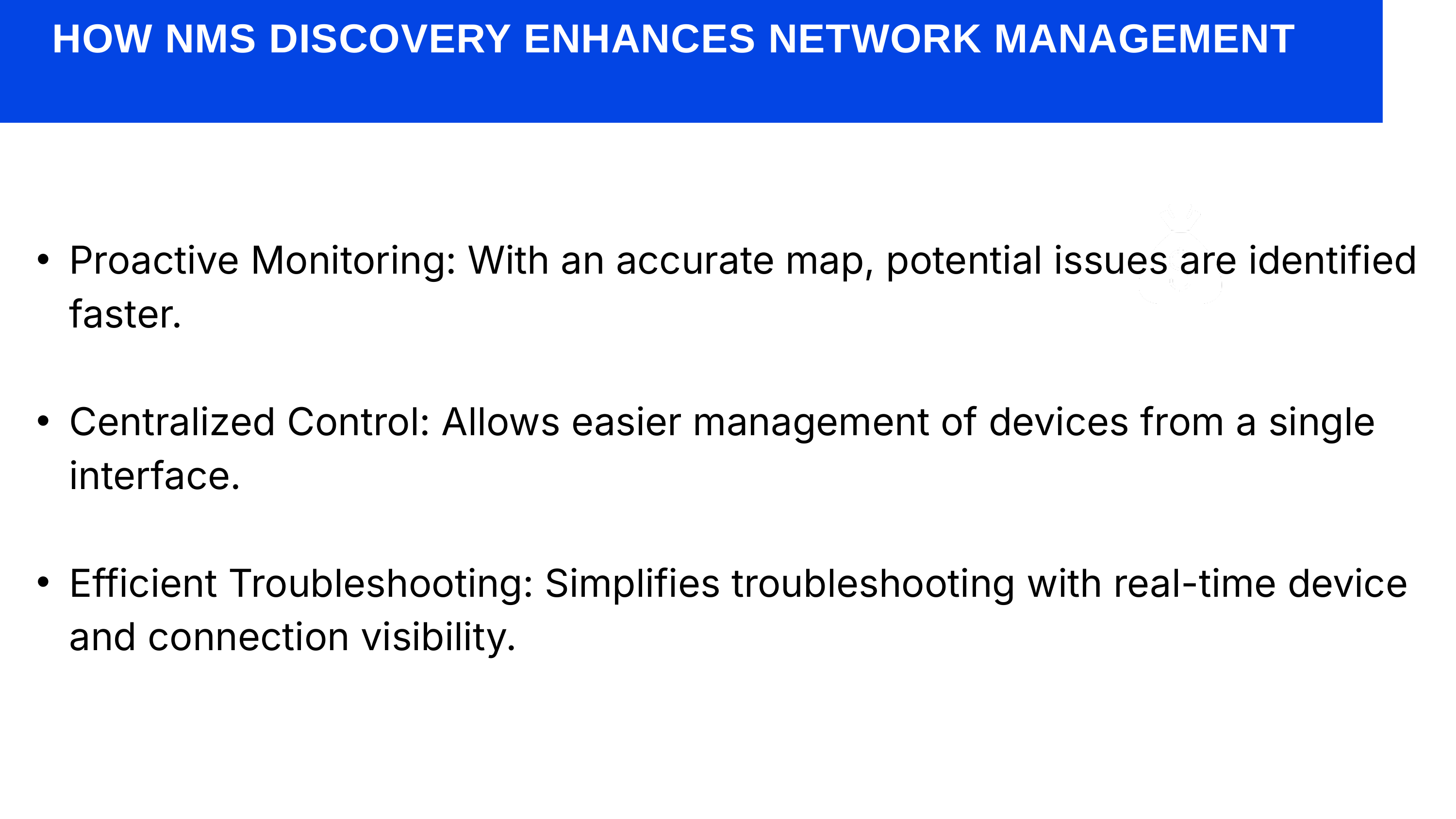

HOW NMS DISCOVERY ENHANCES NETWORK MANAGEMENT

Proactive Monitoring: With an accurate map, potential issues are identified faster.

Centralized Control: Allows easier management of devices from a single interface.

Efficient Troubleshooting: Simplifies troubleshooting with real-time device and connection visibility.